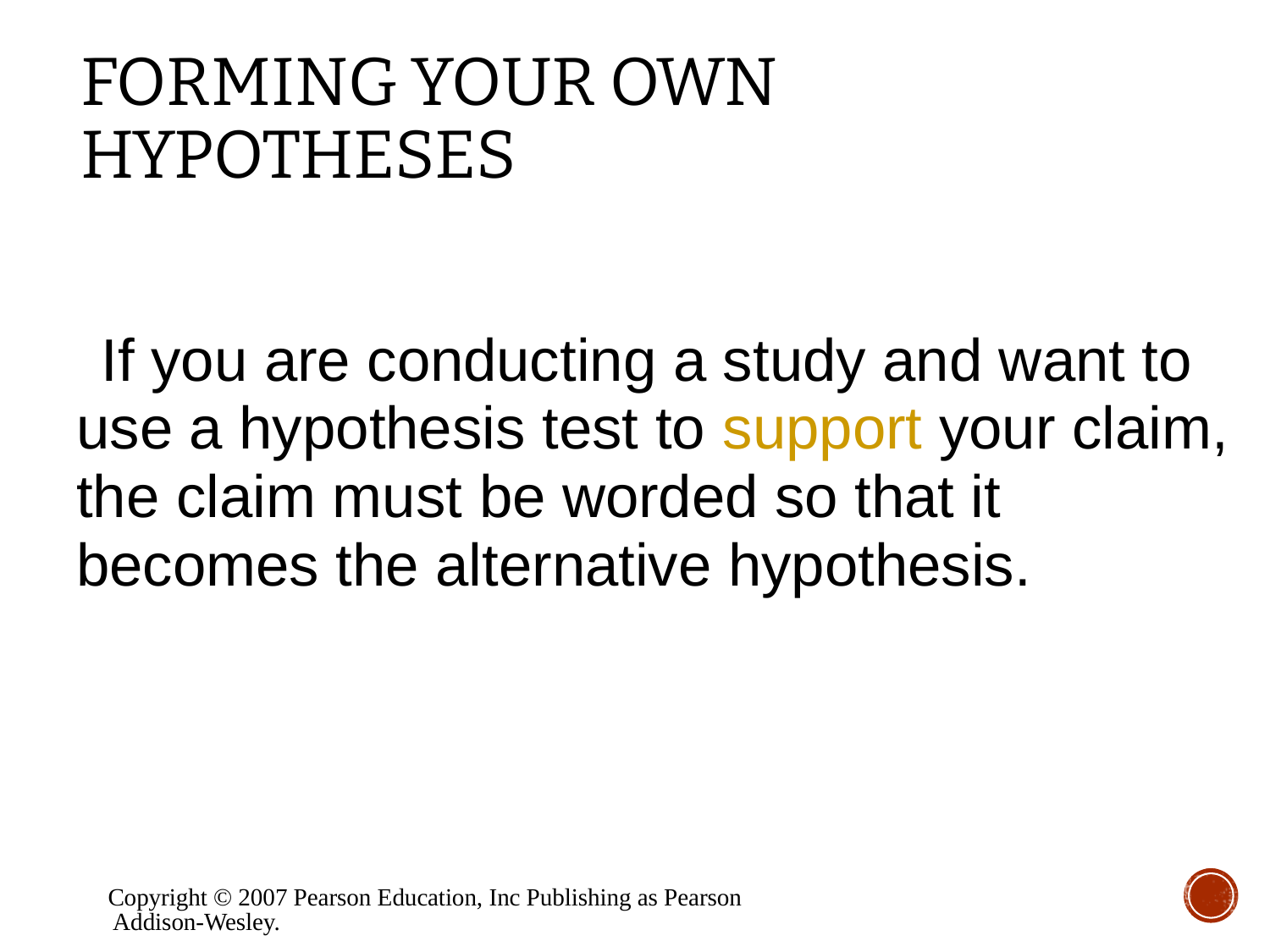

# Forming Your Own Hypotheses
   If you are conducting a study and want to use a hypothesis test to support your claim, the claim must be worded so that it becomes the alternative hypothesis.
Copyright © 2007 Pearson Education, Inc Publishing as Pearson Addison-Wesley.